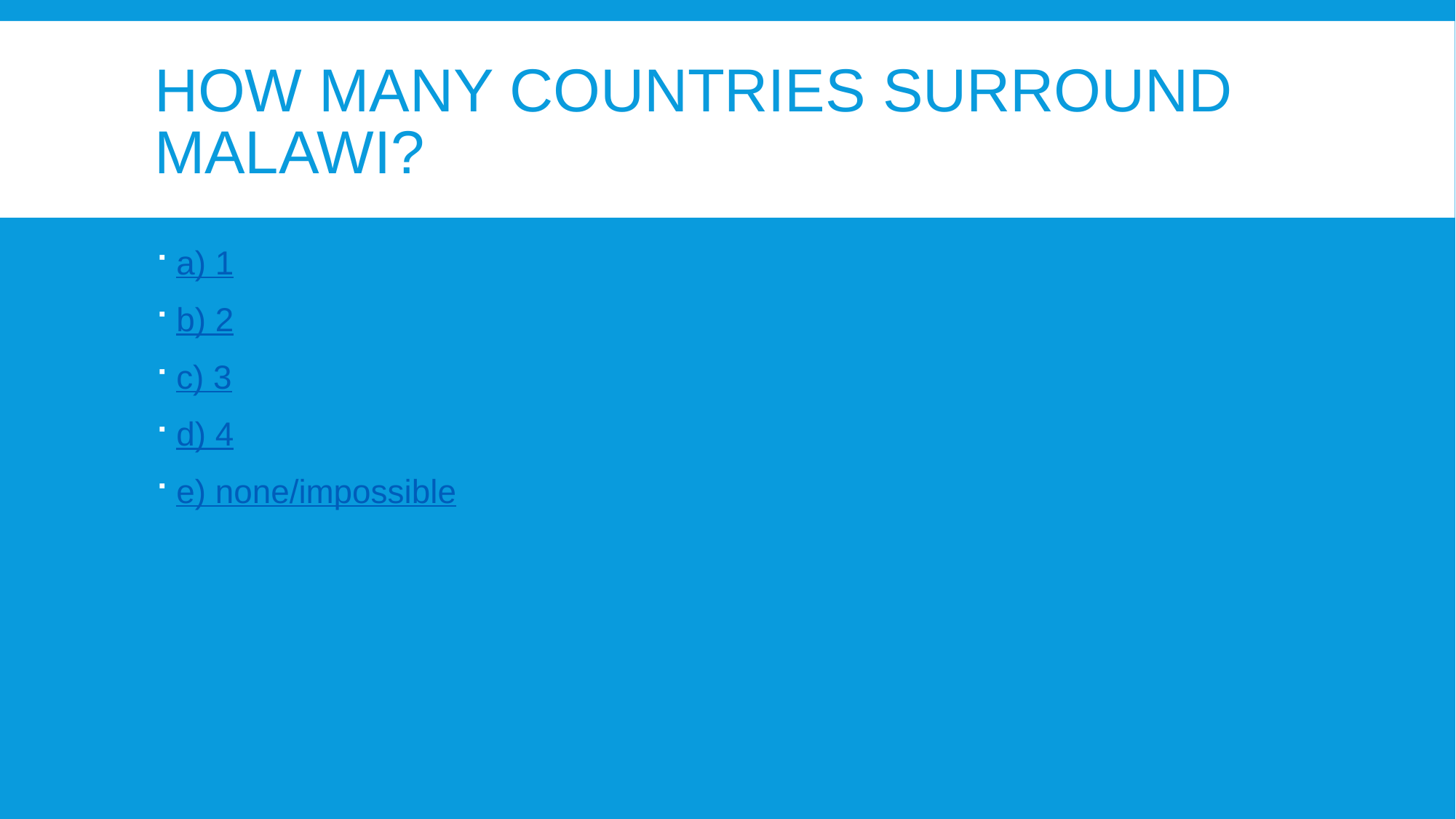

# How many countries surround Malawi?
a) 1
b) 2
c) 3
d) 4
e) none/impossible